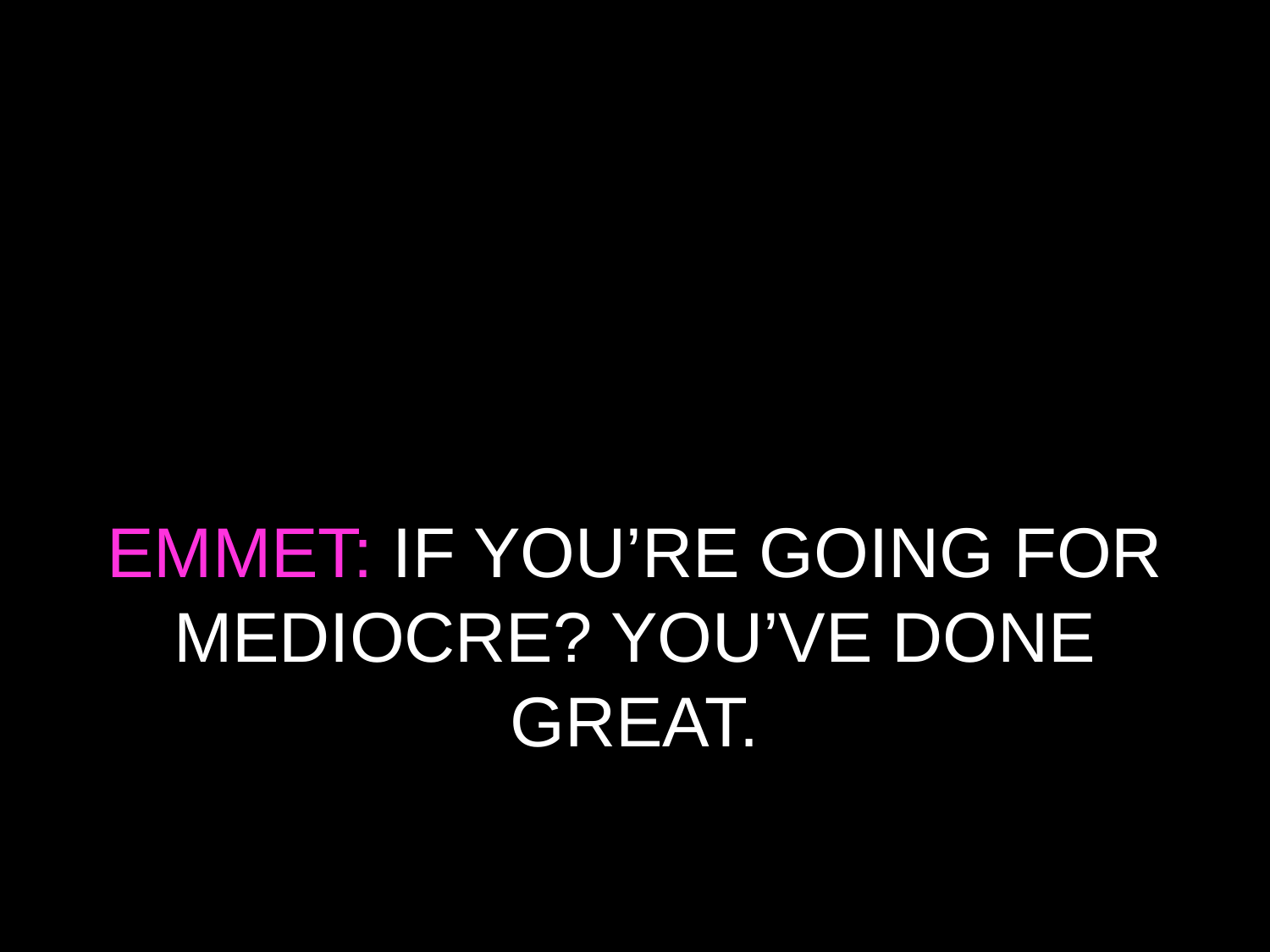

# EMMET: IF YOU’RE GOING FOR MEDIOCRE? YOU’VE DONE GREAT.